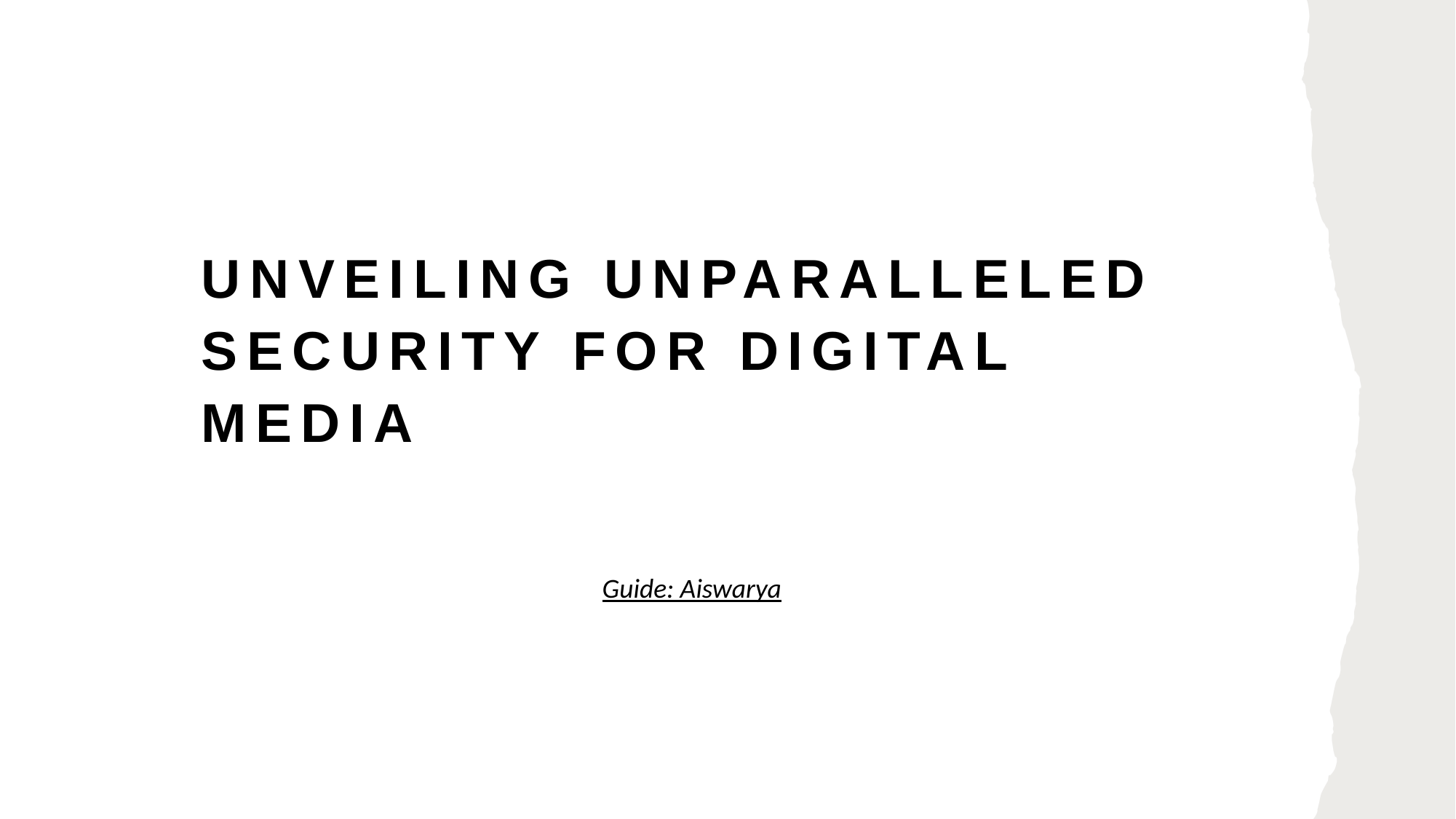

# Unveiling Unparalleled Security for Digital Media
Guide: Aiswarya